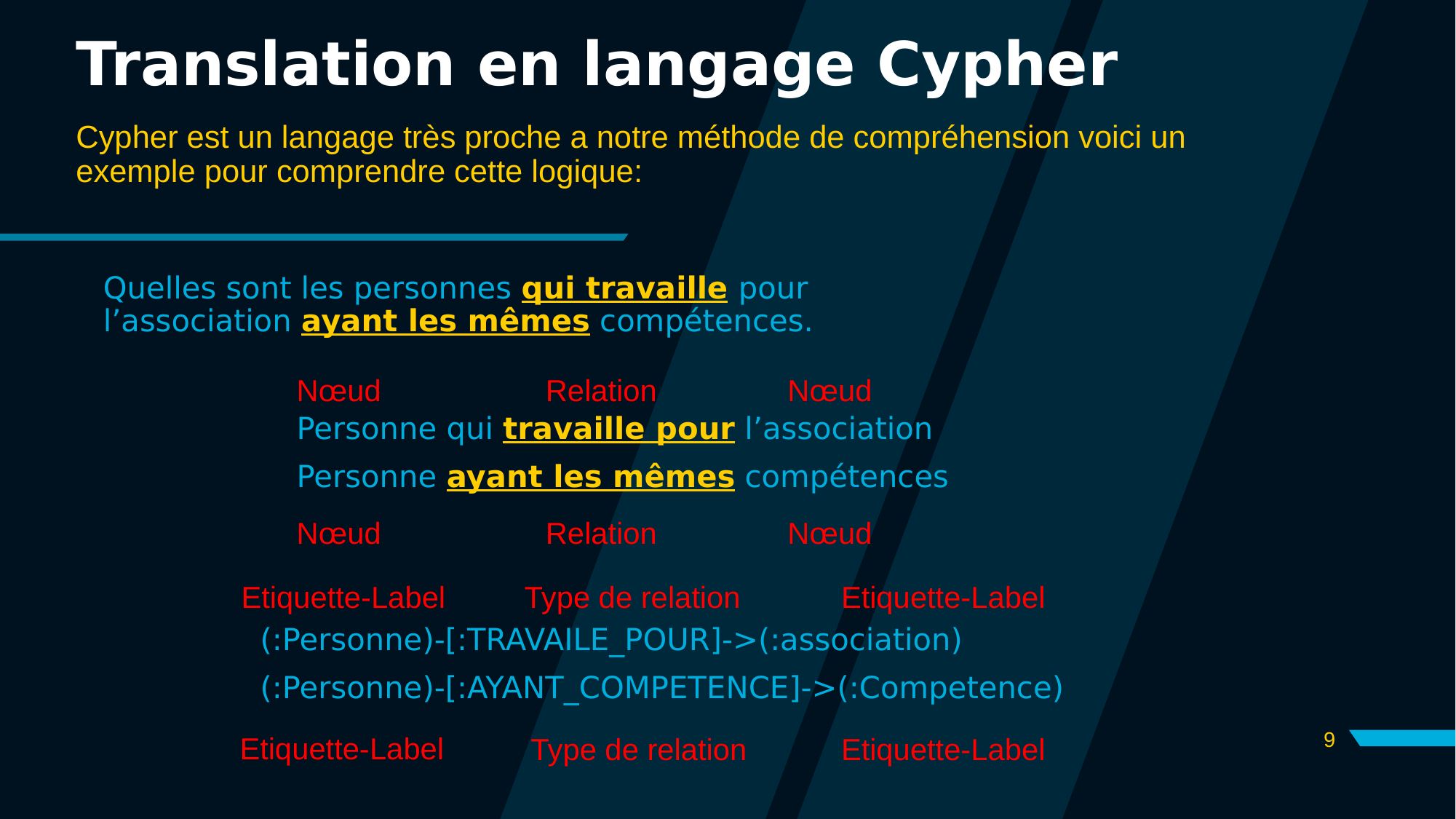

# Translation en langage Cypher
Cypher est un langage très proche a notre méthode de compréhension voici un exemple pour comprendre cette logique:

Quelles sont les personnes qui travaille pour l’association ayant les mêmes compétences.
Relation
Nœud
Nœud
Personne qui travaille pour l’association
Personne ayant les mêmes compétences
Nœud
Relation
Nœud
Etiquette-Label
Type de relation
Etiquette-Label
(:Personne)-[:TRAVAILE_POUR]->(:association)
(:Personne)-[:AYANT_COMPETENCE]->(:Competence)
9
Etiquette-Label
Type de relation
Etiquette-Label